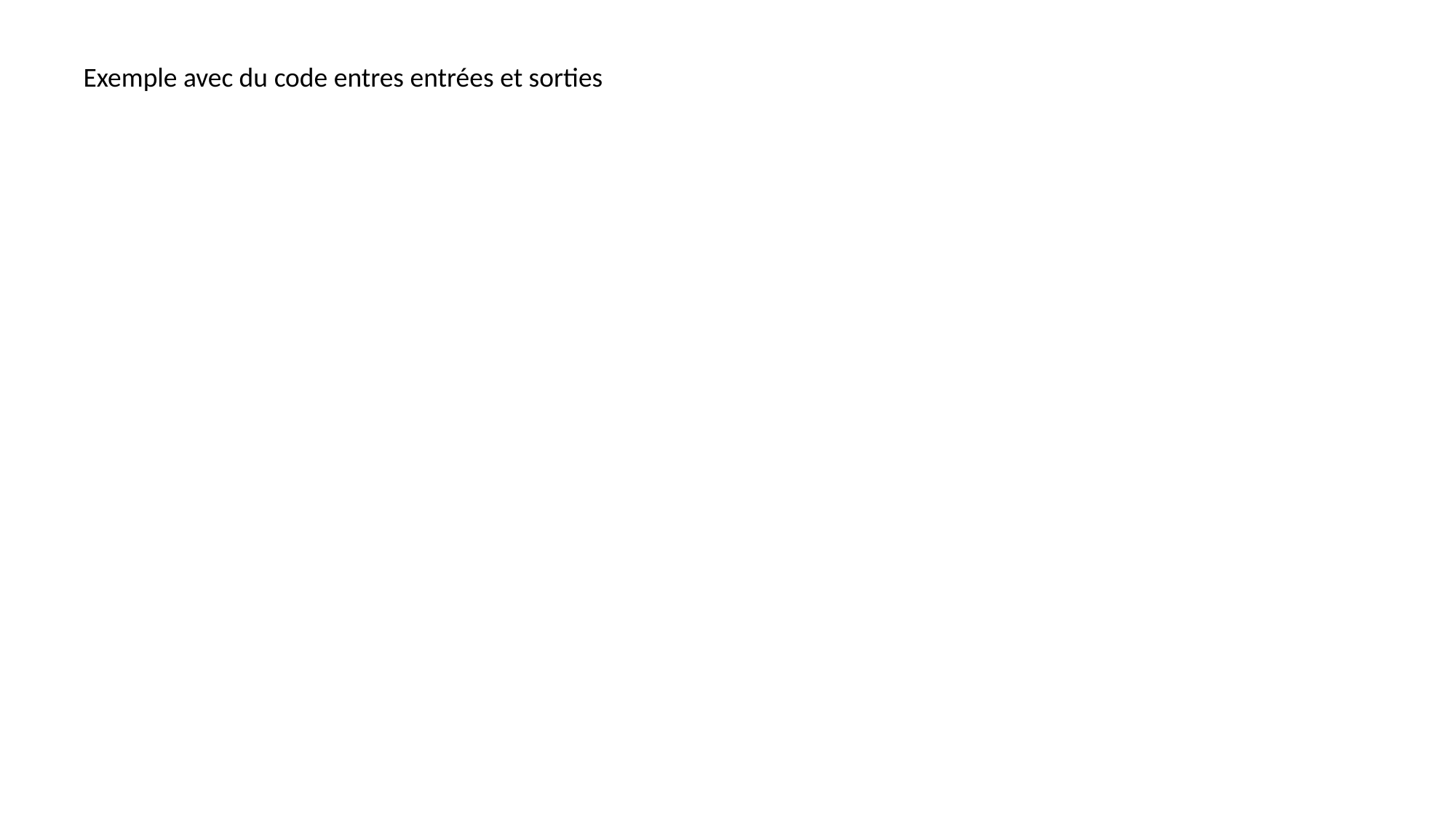

Exemple avec du code entres entrées et sorties